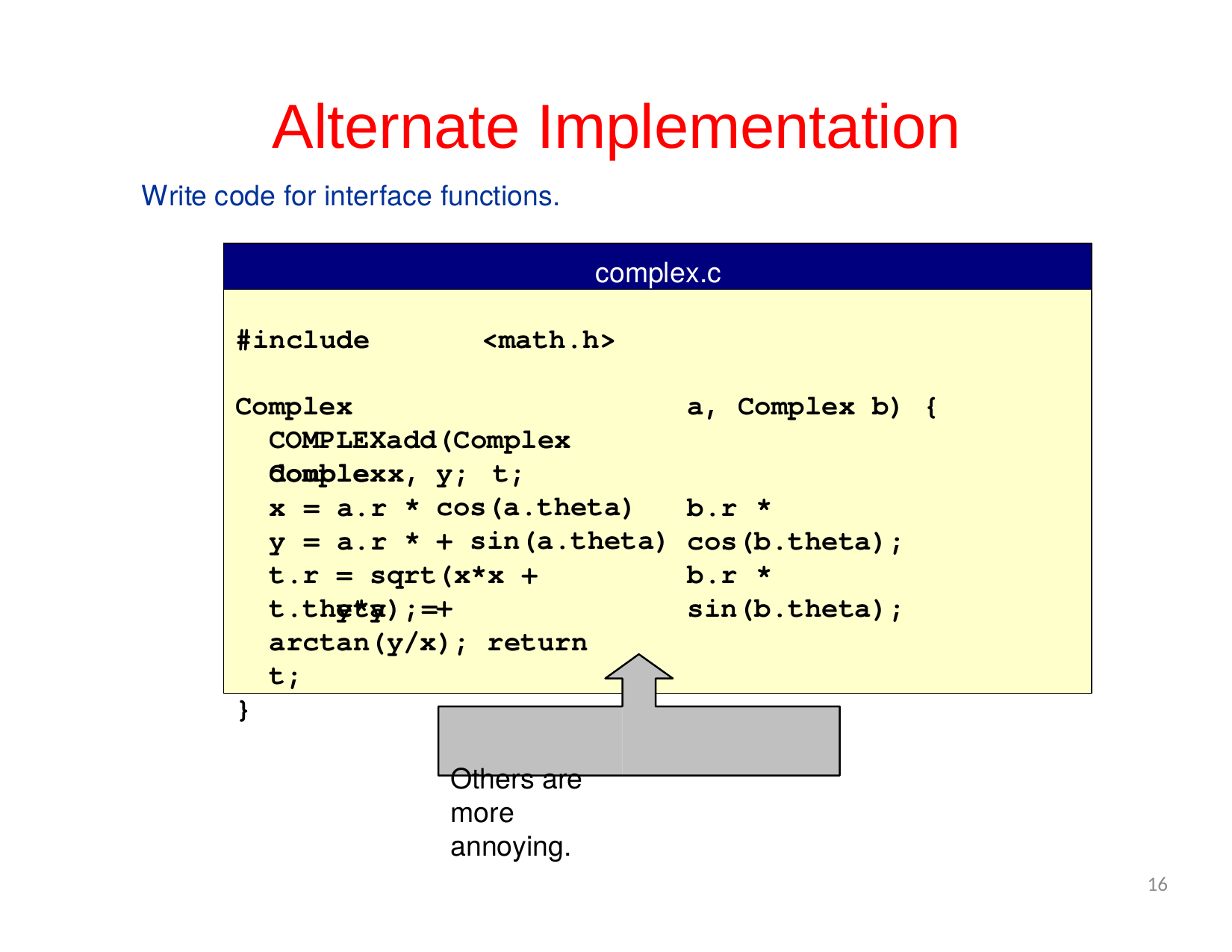

# Alternate Implementation
Write code for interface functions.

complex.c

#include	<math.h>

Complex COMPLEXadd(Complex Complex	t;
a, Complex b)	{
double	x,
y; cos(a.theta)	+ sin(a.theta)	+
x = a.r * y = a.r * t.r
b.r	*	cos(b.theta);
b.r	*	sin(b.theta);
= sqrt(x*x +	y*y);
t.theta	= arctan(y/x); return	t;
}

Others are more annoying.

16